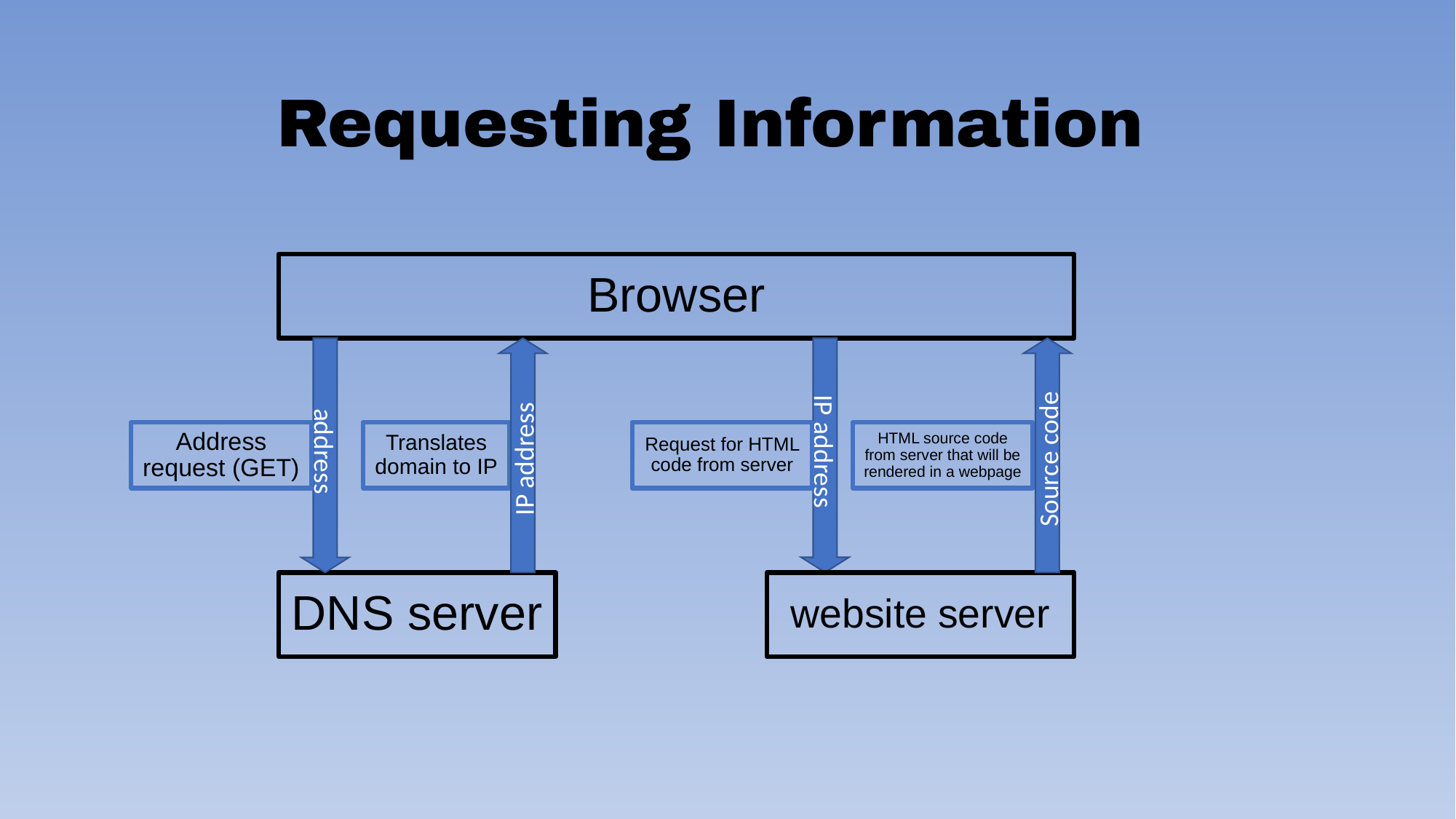

# Requesting Information
Browser
HTML source code from server that will be rendered in a webpage
Request for HTML code from server
Address request (GET)
Translates domain to IP
IP address
IP address
Source code
address
DNS server
website server